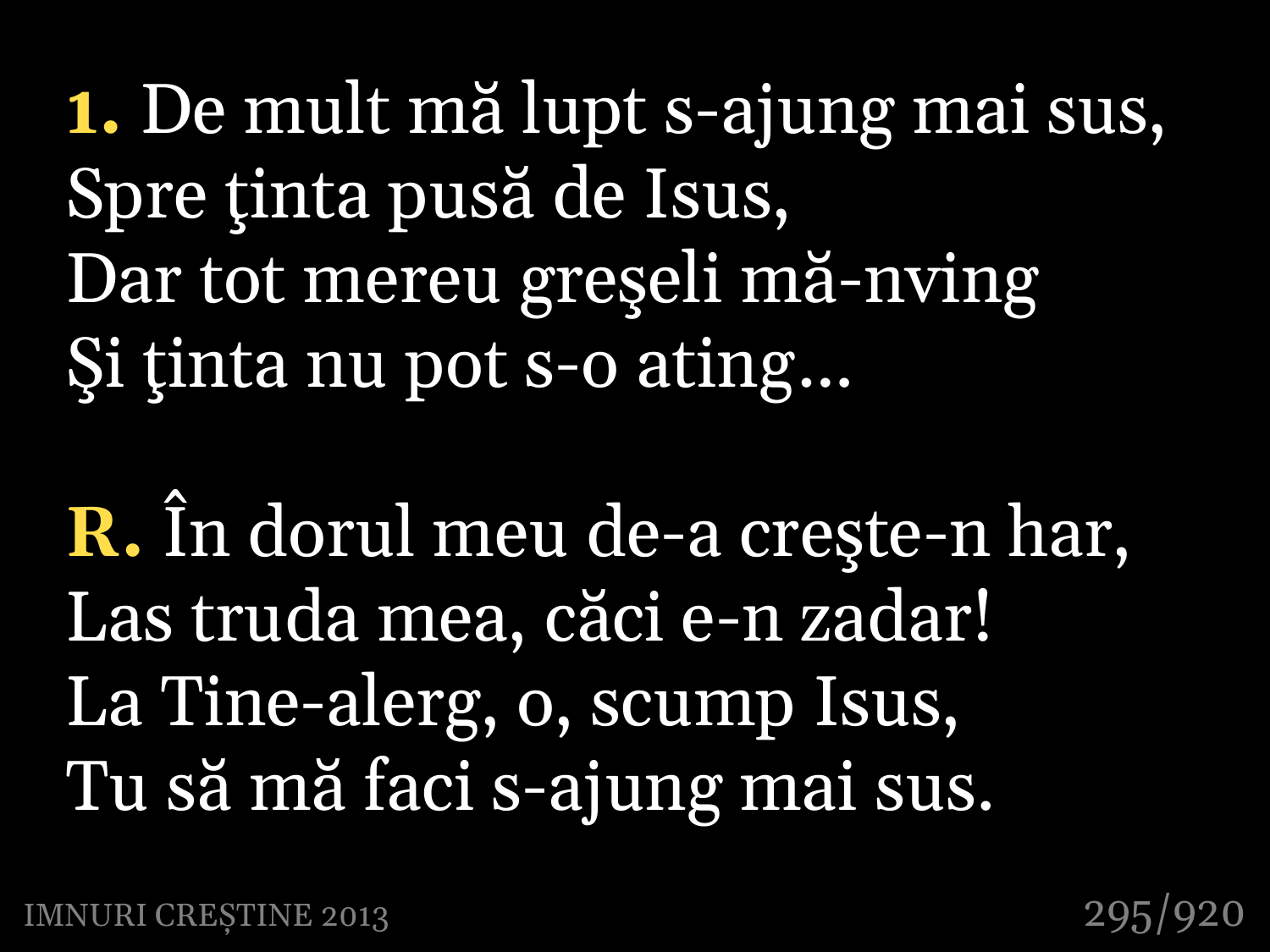

1. De mult mă lupt s-ajung mai sus,
Spre ţinta pusă de Isus,
Dar tot mereu greşeli mă-nving
Şi ţinta nu pot s-o ating…

R. În dorul meu de-a creşte-n har,
Las truda mea, căci e-n zadar!
La Tine-alerg, o, scump Isus,
Tu să mă faci s-ajung mai sus.
295/920
IMNURI CREȘTINE 2013